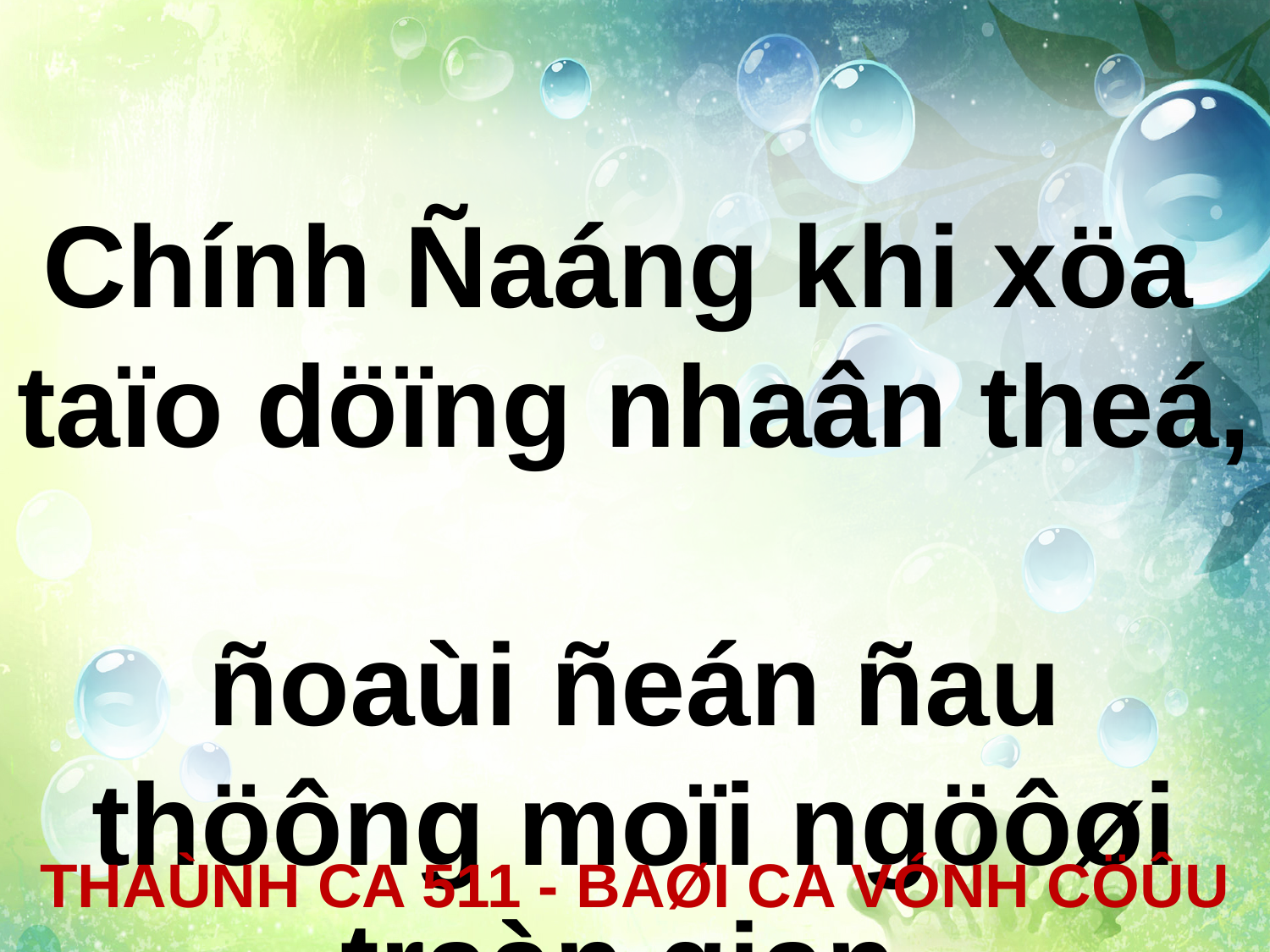

Chính Ñaáng khi xöa
taïo döïng nhaân theá,
ñoaùi ñeán ñau thöông moïi ngöôøi traàn gian.
THAÙNH CA 511 - BAØI CA VÓNH CÖÛU